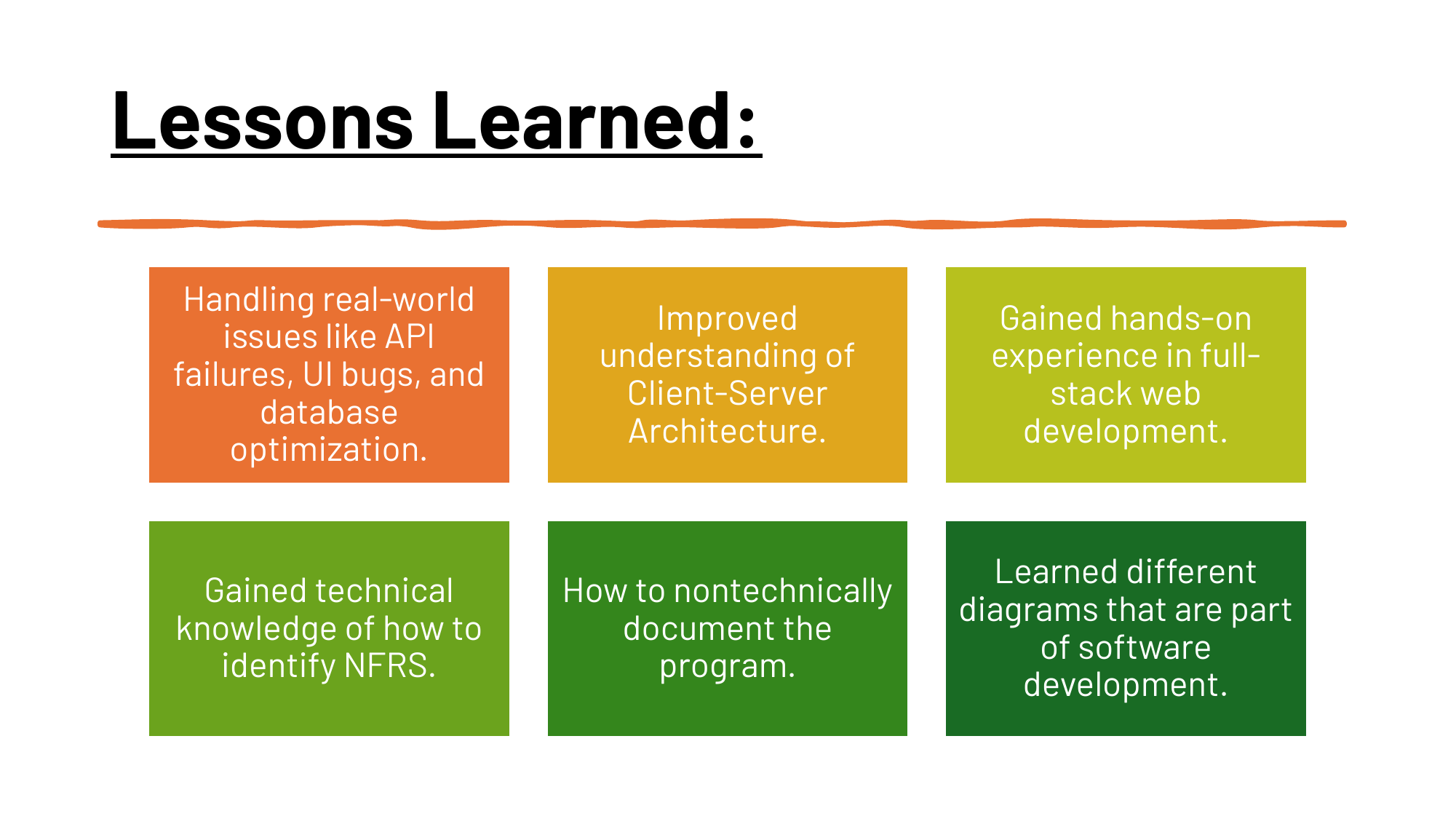

# Lessons Learned:

Handling real-world issues like API failures, UI bugs, and database optimization.
Improved understanding of Client-Server Architecture.
Gained hands-on experience in full-stack web development.
Gained technical knowledge of how to identify NFRS.
How to nontechnically document the program.
Learned different diagrams that are part of software development.